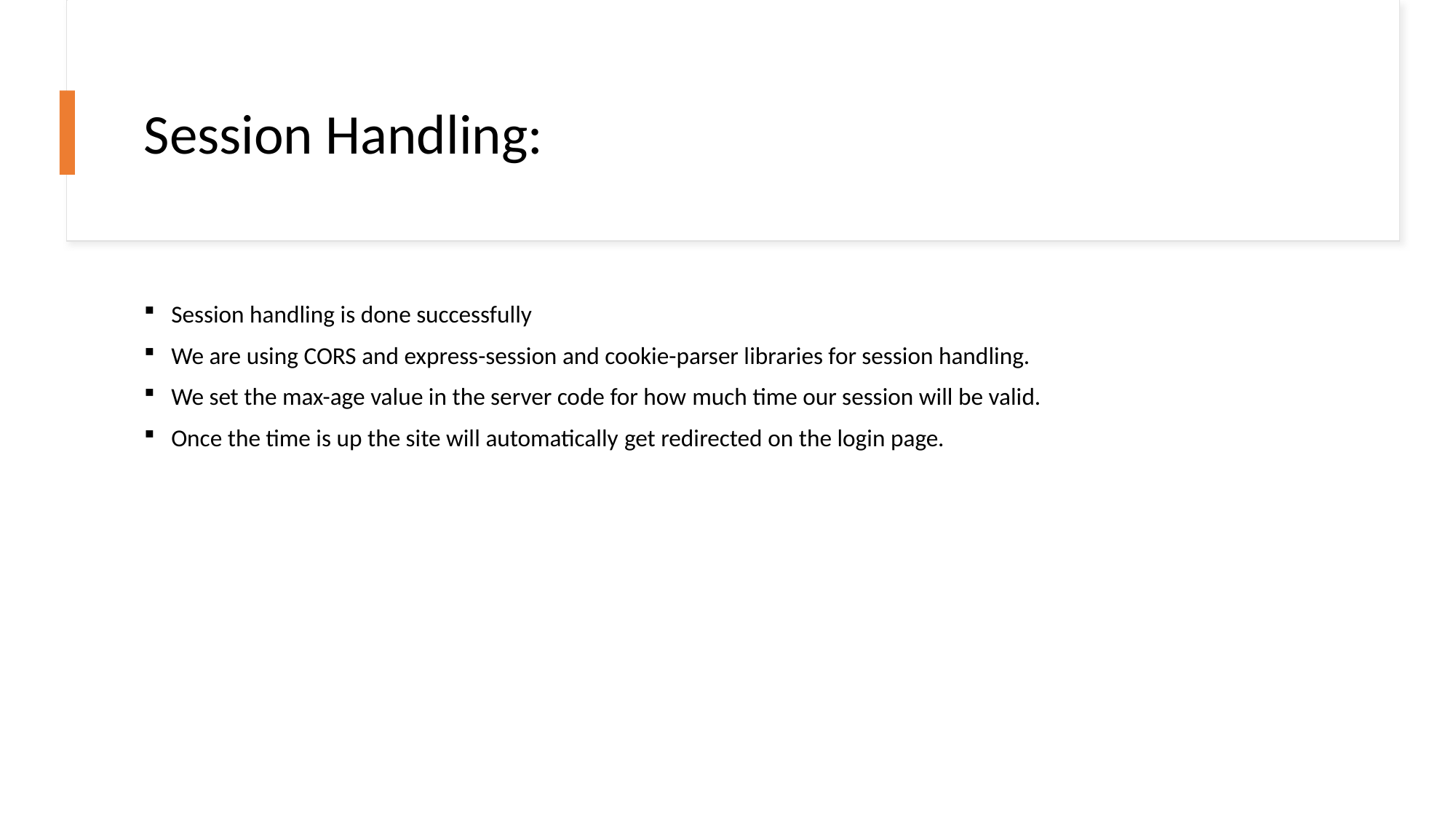

# Session Handling:

Session handling is done successfully
We are using CORS and express-session and cookie-parser libraries for session handling.
We set the max-age value in the server code for how much time our session will be valid.
Once the time is up the site will automatically get redirected on the login page.